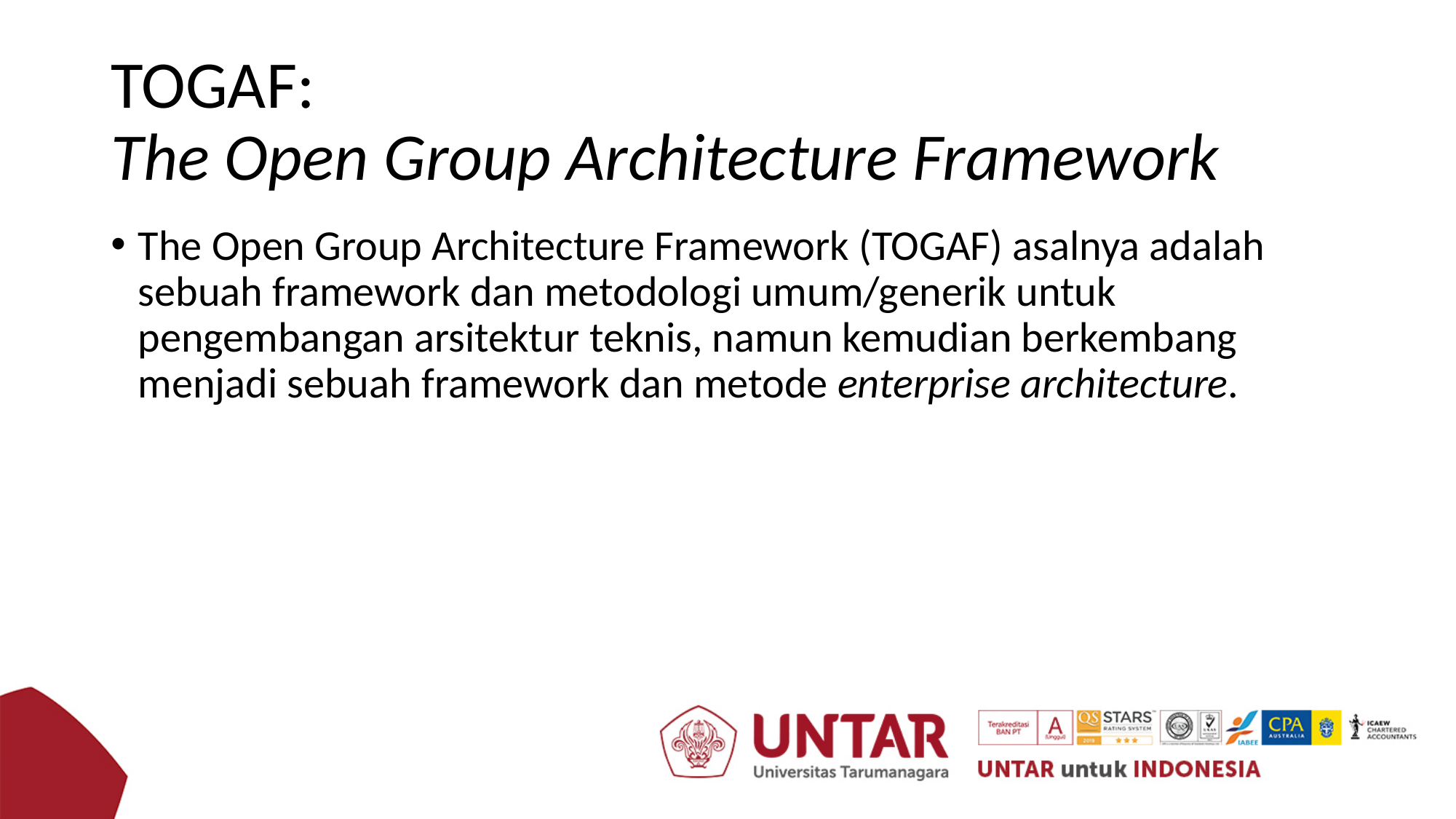

# TOGAF: The Open Group Architecture Framework
The Open Group Architecture Framework (TOGAF) asalnya adalah sebuah framework dan metodologi umum/generik untuk pengembangan arsitektur teknis, namun kemudian berkembang menjadi sebuah framework dan metode enterprise architecture.